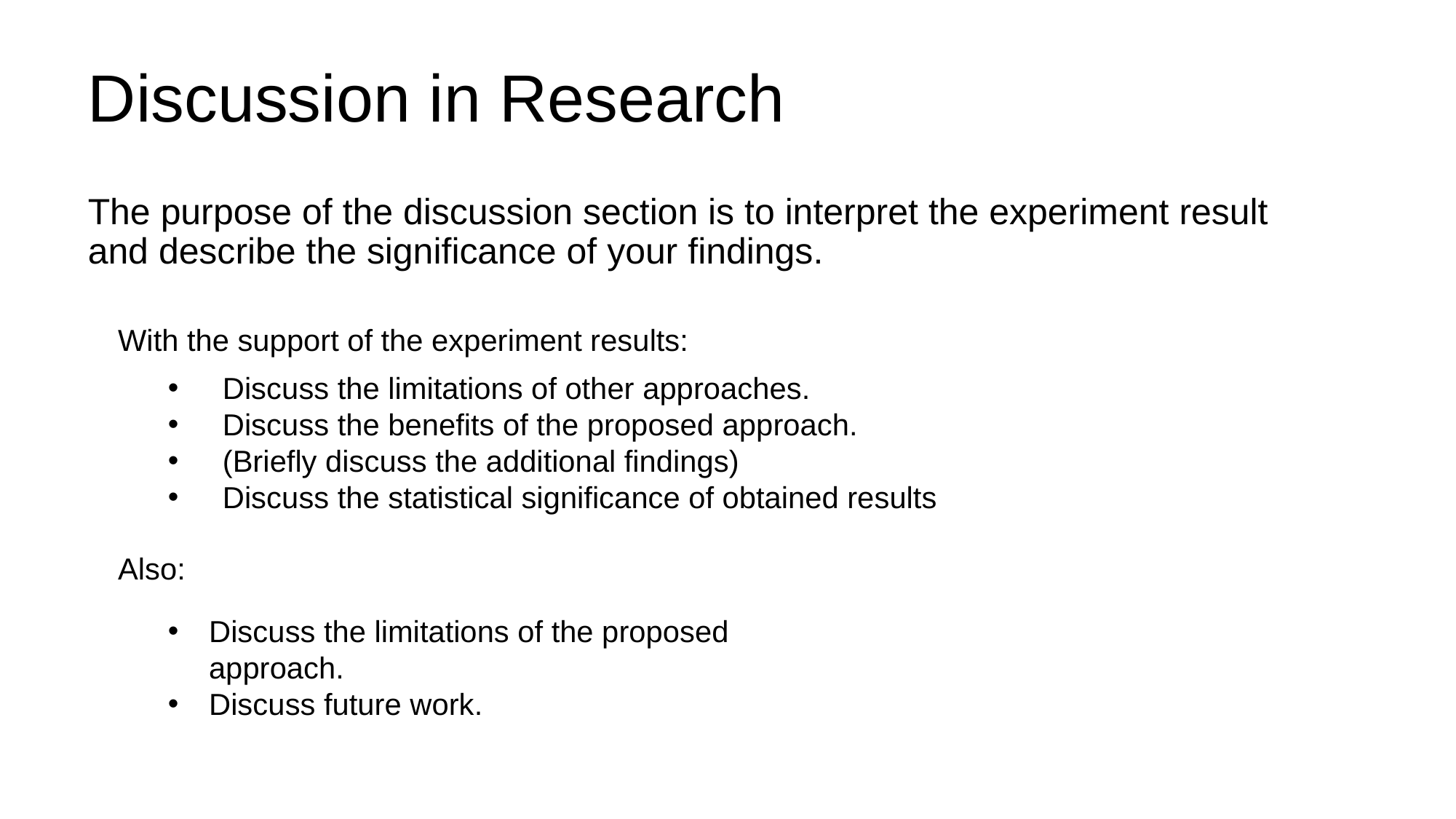

# Discussion in Research
The purpose of the discussion section is to interpret the experiment result and describe the significance of your findings.
With the support of the experiment results:
Discuss the limitations of other approaches.
Discuss the benefits of the proposed approach.
(Briefly discuss the additional findings)
Discuss the statistical significance of obtained results
Also:
Discuss the limitations of the proposed approach.
Discuss future work.